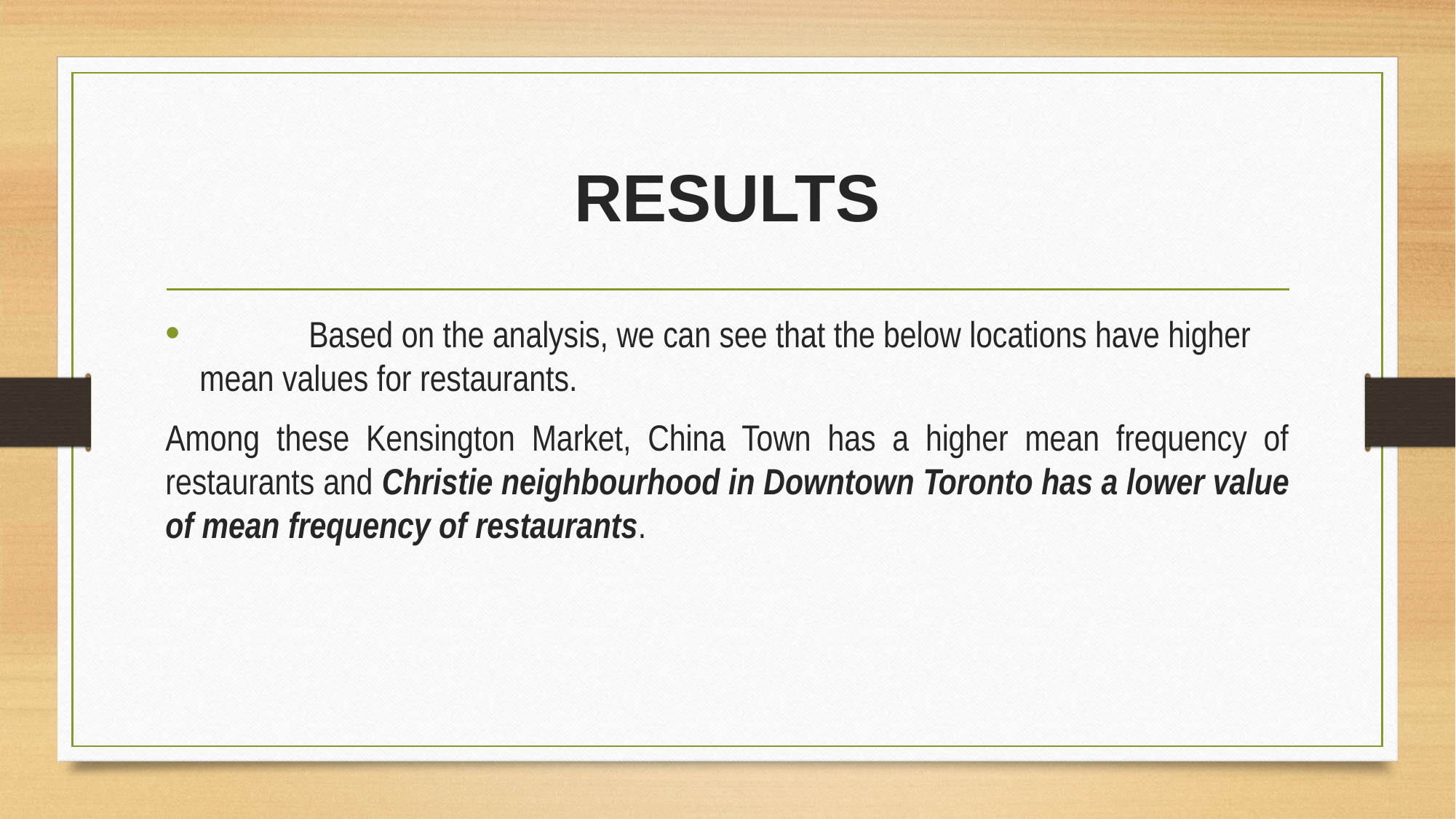

# RESULTS
	Based on the analysis, we can see that the below locations have higher mean values for restaurants.
Among these Kensington Market, China Town has a higher mean frequency of restaurants and Christie neighbourhood in Downtown Toronto has a lower value of mean frequency of restaurants.